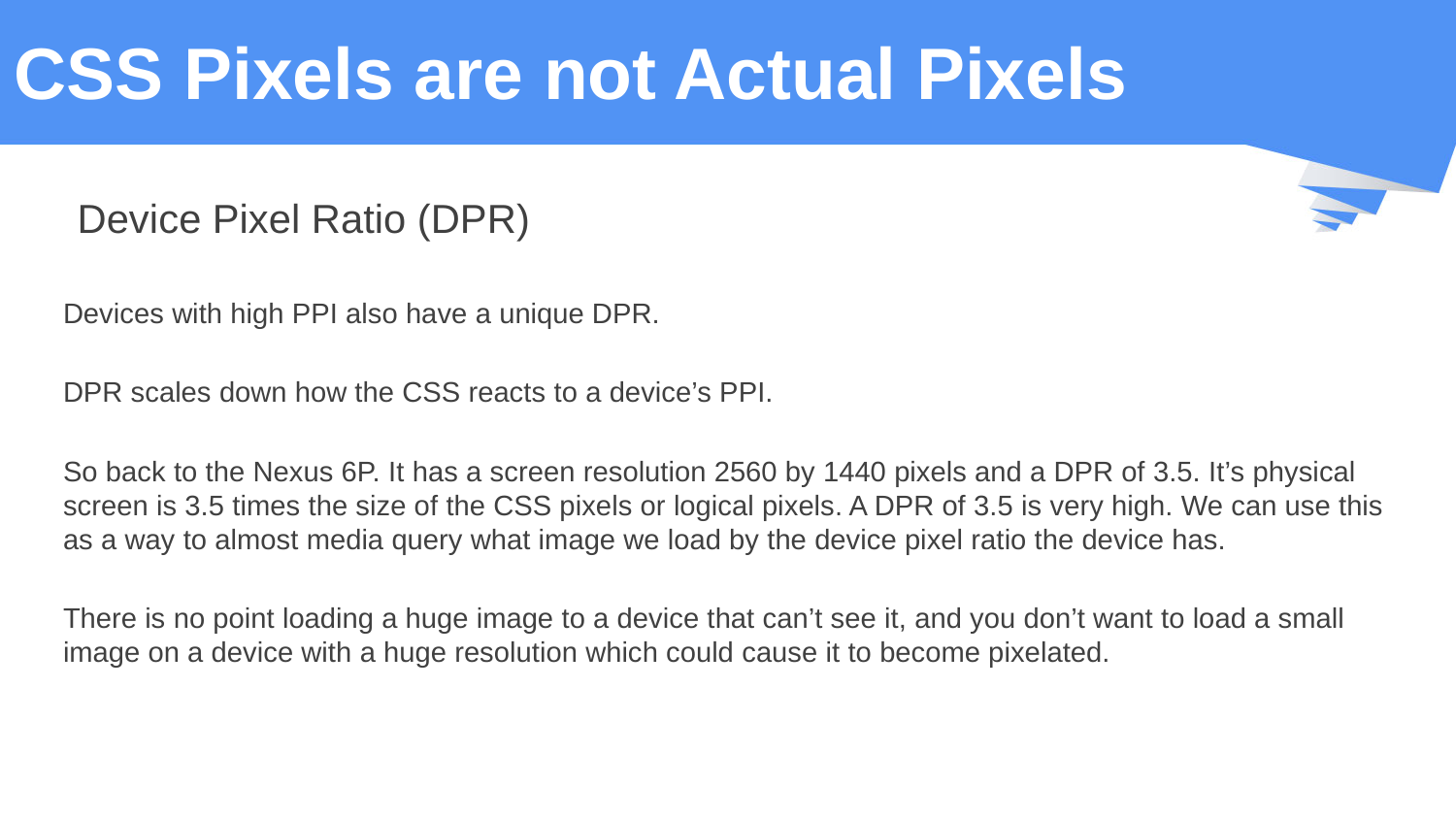

# CSS Pixels are not Actual Pixels
Device Pixel Ratio (DPR)
Devices with high PPI also have a unique DPR.

DPR scales down how the CSS reacts to a device’s PPI.

So back to the Nexus 6P. It has a screen resolution 2560 by 1440 pixels and a DPR of 3.5. It’s physical      screen is 3.5 times the size of the CSS pixels or logical pixels. A DPR of 3.5 is very high. We can use this  as a way to almost media query what image we load by the device pixel ratio the device has.

There is no point loading a huge image to a device that can’t see it, and you don’t want to load a small        image on a device with a huge resolution which could cause it to become pixelated.